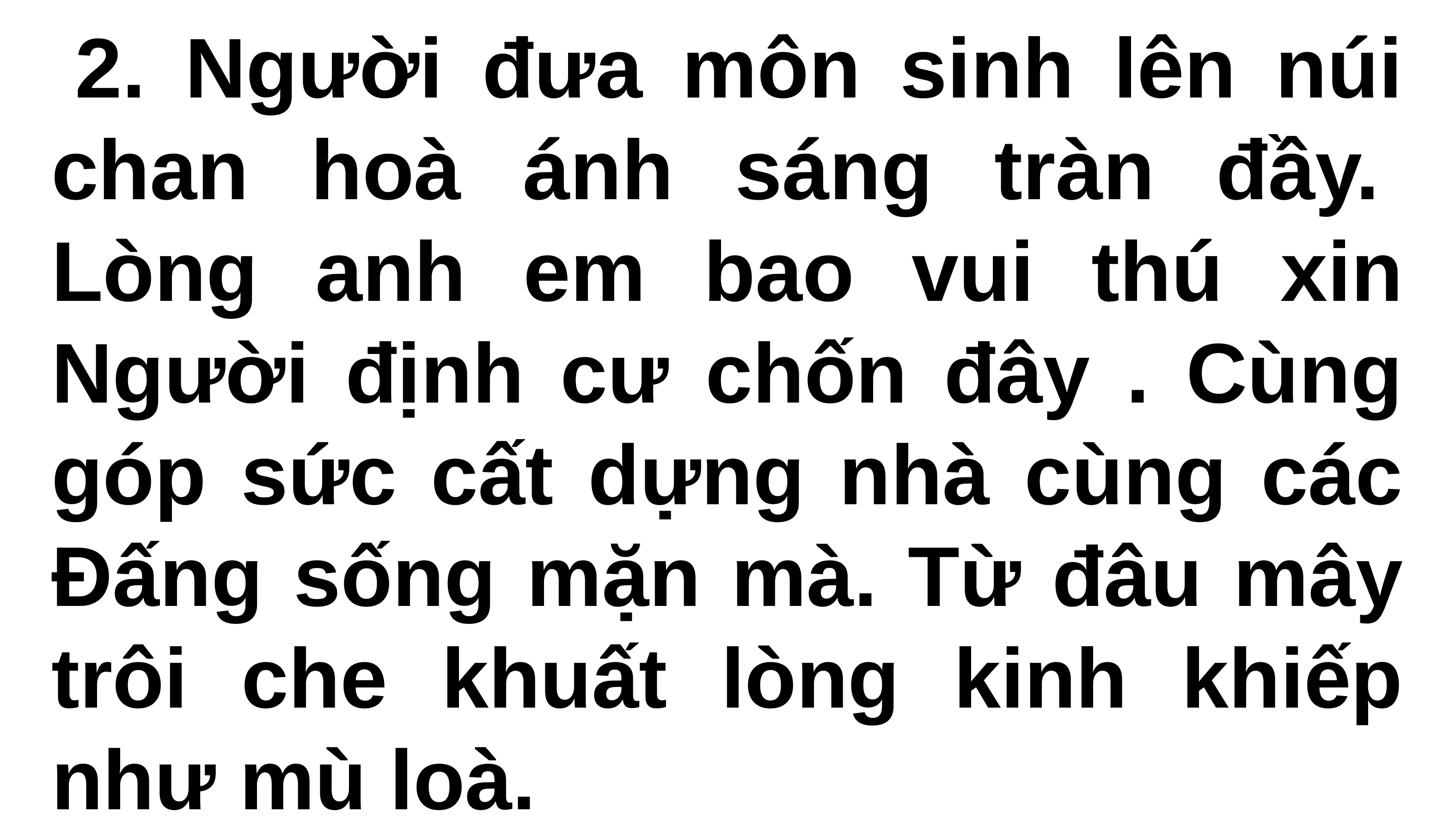

2. Người đưa môn sinh lên núi chan hoà ánh sáng tràn đầy.  Lòng anh em bao vui thú xin Người định cư chốn đây . Cùng góp sức cất dựng nhà cùng các Đấng sống mặn mà. Từ đâu mây trôi che khuất lòng kinh khiếp như mù loà.
#